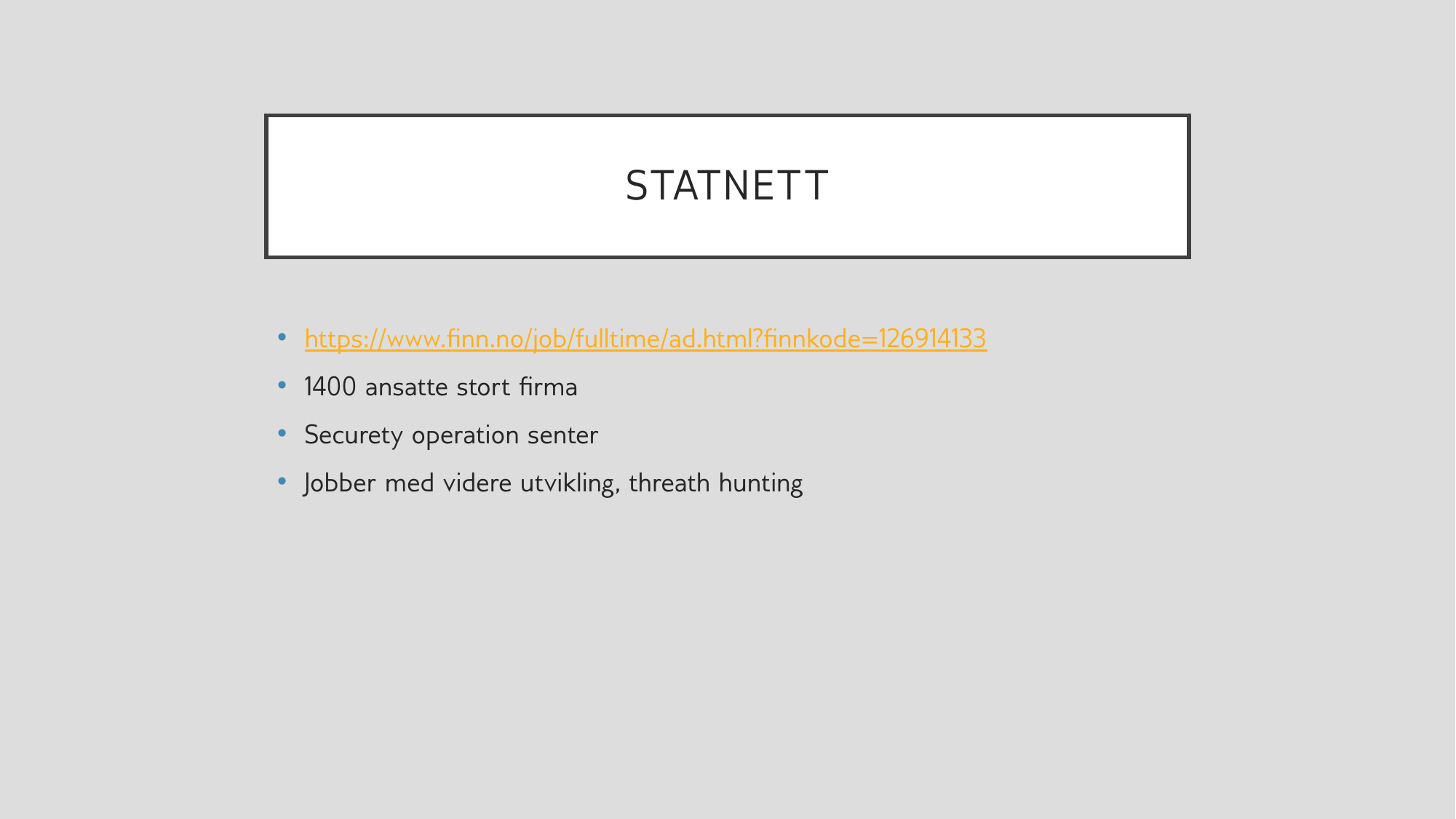

# Statnett
https://www.finn.no/job/fulltime/ad.html?finnkode=126914133
1400 ansatte stort firma
Securety operation senter
Jobber med videre utvikling, threath hunting